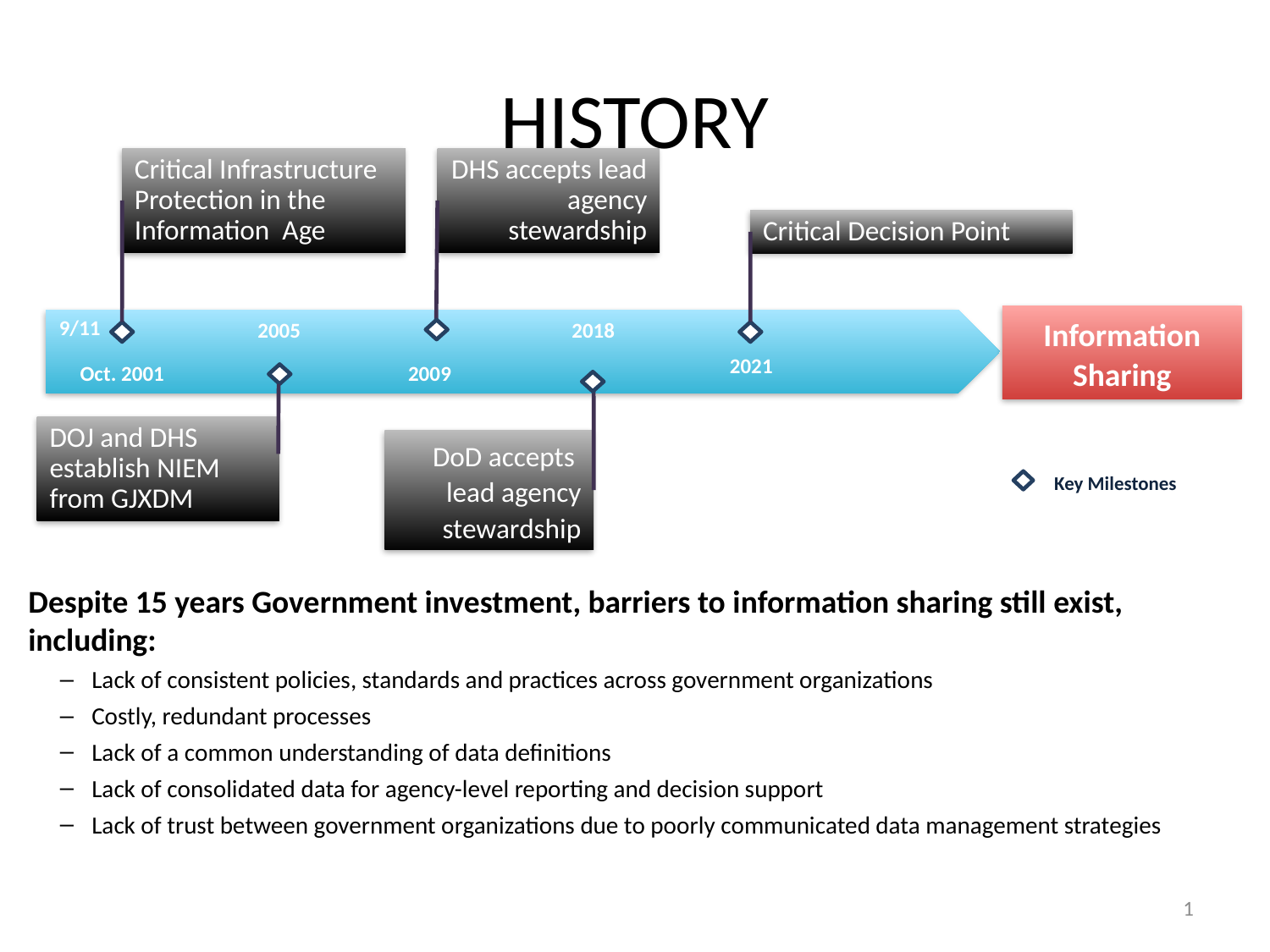

# HISTORY
Critical Infrastructure Protection in the Information  Age
DHS accepts lead agency stewardship
Critical Decision Point
Information Sharing

2005
2018

2021
Oct. 2001
2009

DOJ and DHS establish NIEM from GJXDM
DoD accepts  lead agency stewardship
Key Milestones

Despite 15 years Government investment, barriers to information sharing still exist, including:
Lack of consistent policies, standards and practices across government organizations
Costly, redundant processes
Lack of a common understanding of data definitions
Lack of consolidated data for agency-level reporting and decision support
Lack of trust between government organizations due to poorly communicated data management strategies

9/11

1